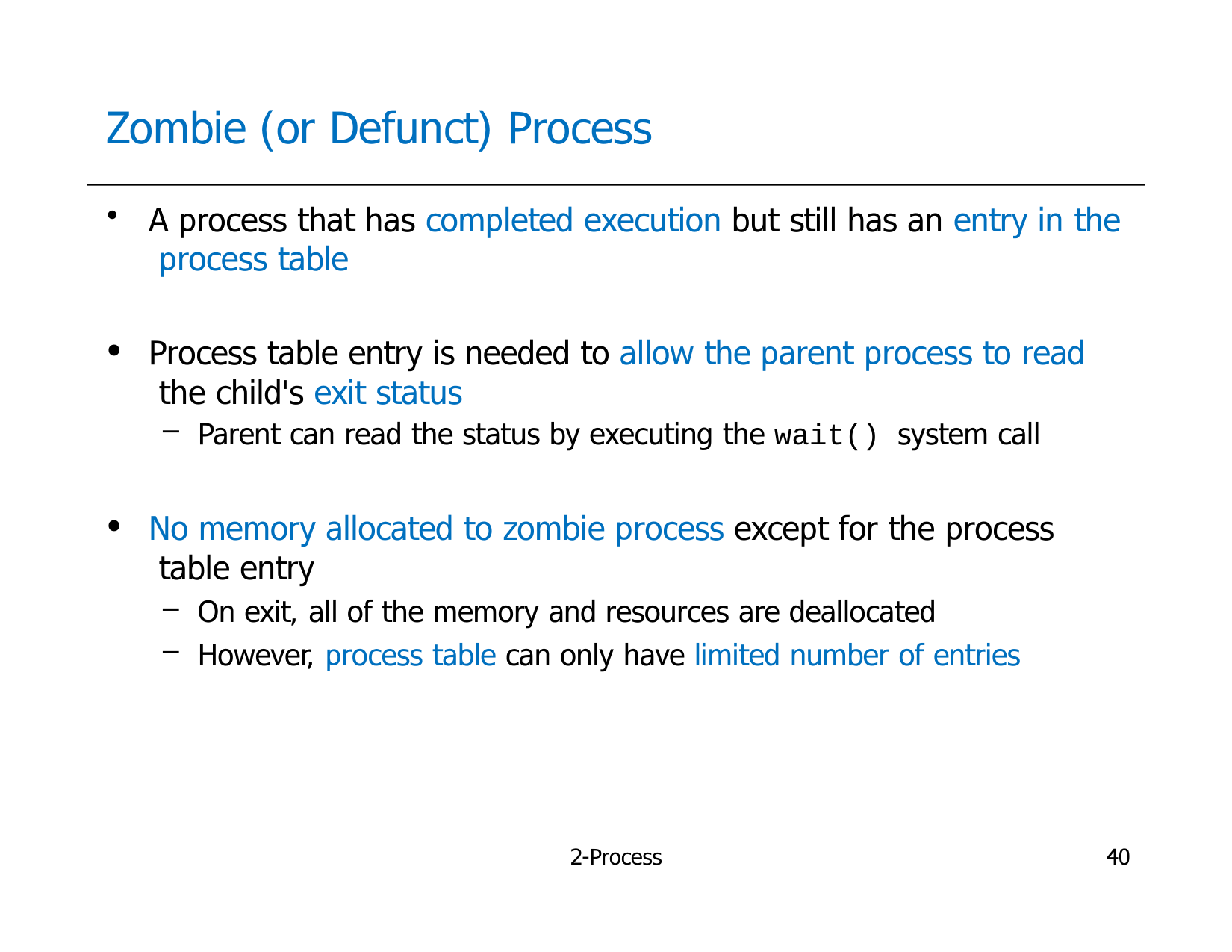

# Zombie (or Defunct) Process
A process that has completed execution but still has an entry in the  process table

Process table entry is needed to allow the parent process to read  the child's exit status
Parent can read the status by executing the wait() system call

No memory allocated to zombie process except for the process  table entry
On exit, all of the memory and resources are deallocated
However, process table can only have limited number of entries
2-Process
40